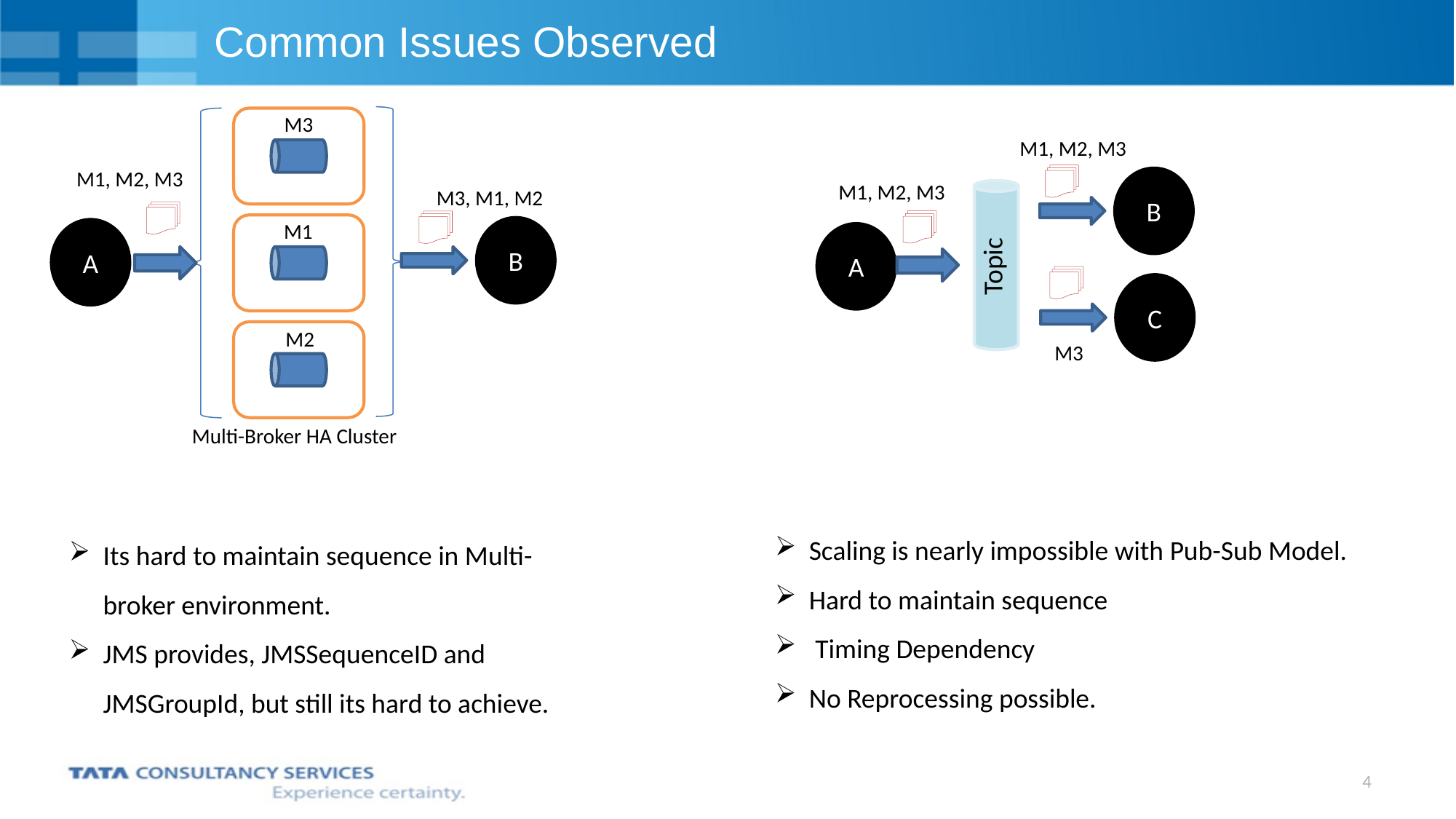

# Common Issues Observed
M3

M1, M2, M3
M1, M2, M3

B
M1, M2, M3
M3, M1, M2

M1

B
A
A

Topic

C

M2

M3

Multi-Broker HA Cluster
Scaling is nearly impossible with Pub-Sub Model.
Hard to maintain sequence
 Timing Dependency
No Reprocessing possible.

Its hard to maintain sequence in Multi-broker environment.
JMS provides, JMSSequenceID and JMSGroupId, but still its hard to achieve.

4